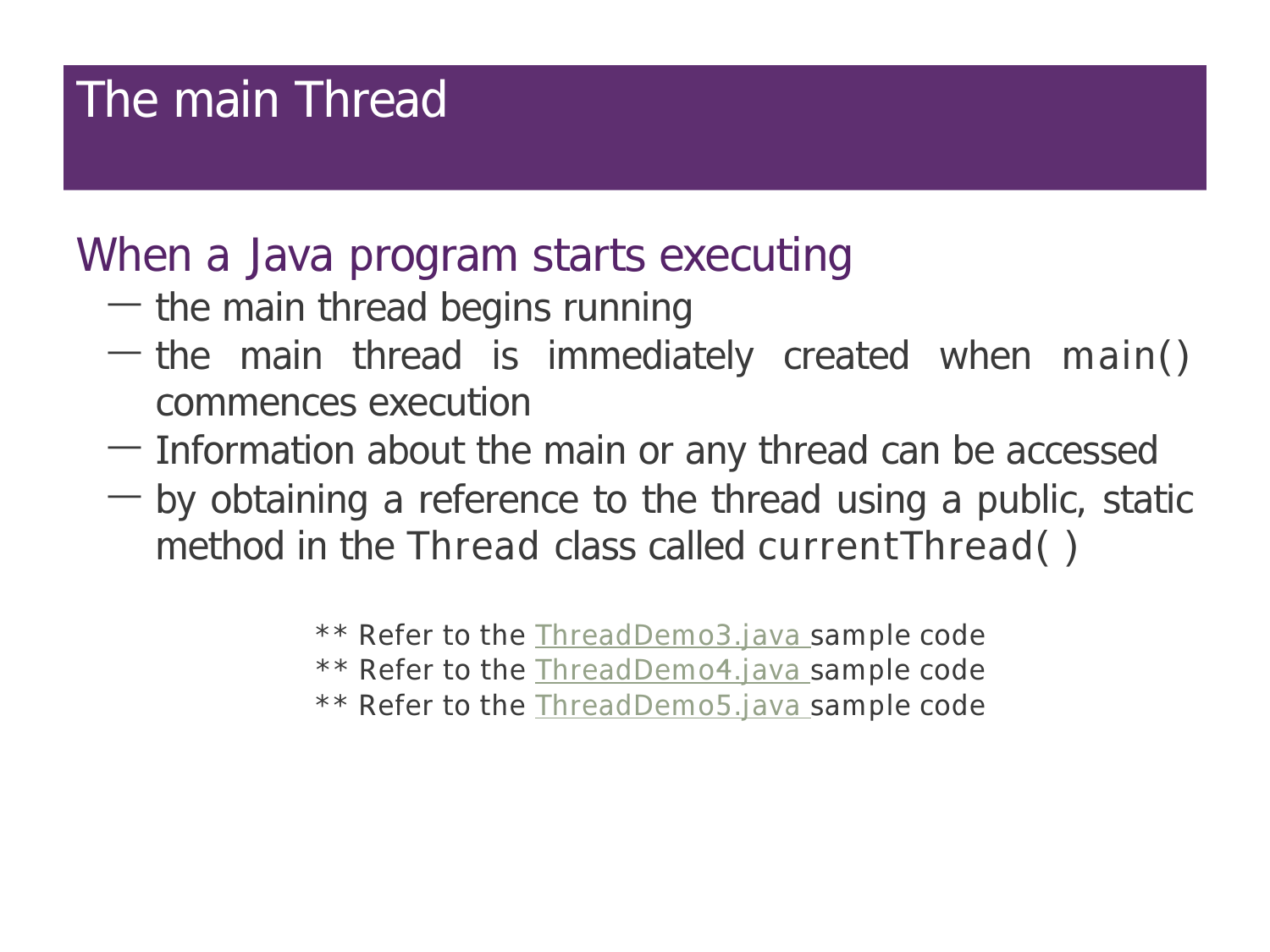

# The main Thread
When a Java program starts executing
the main thread begins running
the main thread is immediately created when main() commences execution
Information about the main or any thread can be accessed
by obtaining a reference to the thread using a public, static method in the Thread class called currentThread( )

** Refer to the ThreadDemo3.java sample code
** Refer to the ThreadDemo4.java sample code
** Refer to the ThreadDemo5.java sample code